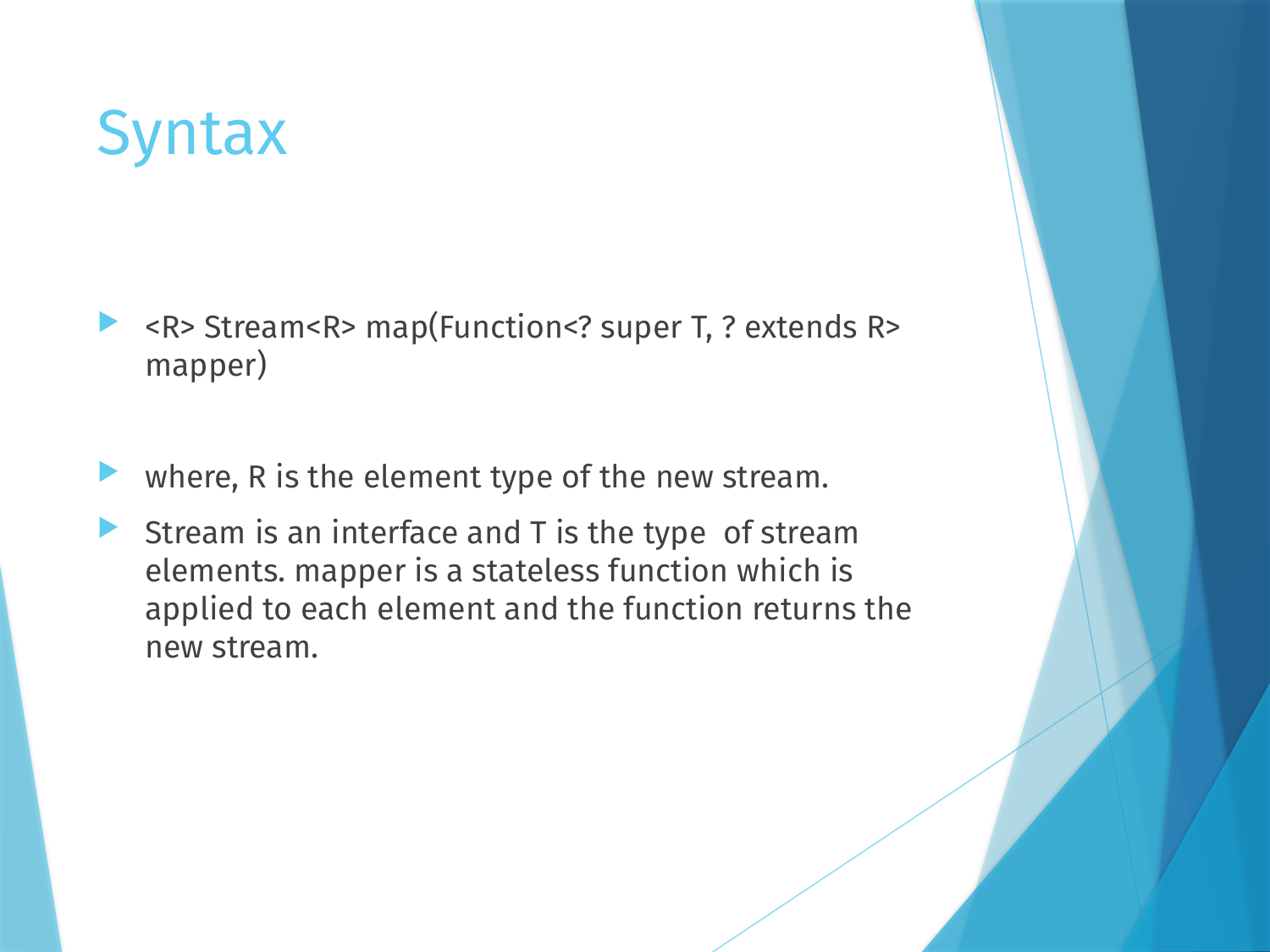

# Syntax
<R> Stream<R> map(Function<? super T, ? extends R> mapper)

where, R is the element type of the new stream.
Stream is an interface and T is the type  of stream elements. mapper is a stateless function which is applied to each element and the function returns the new stream.